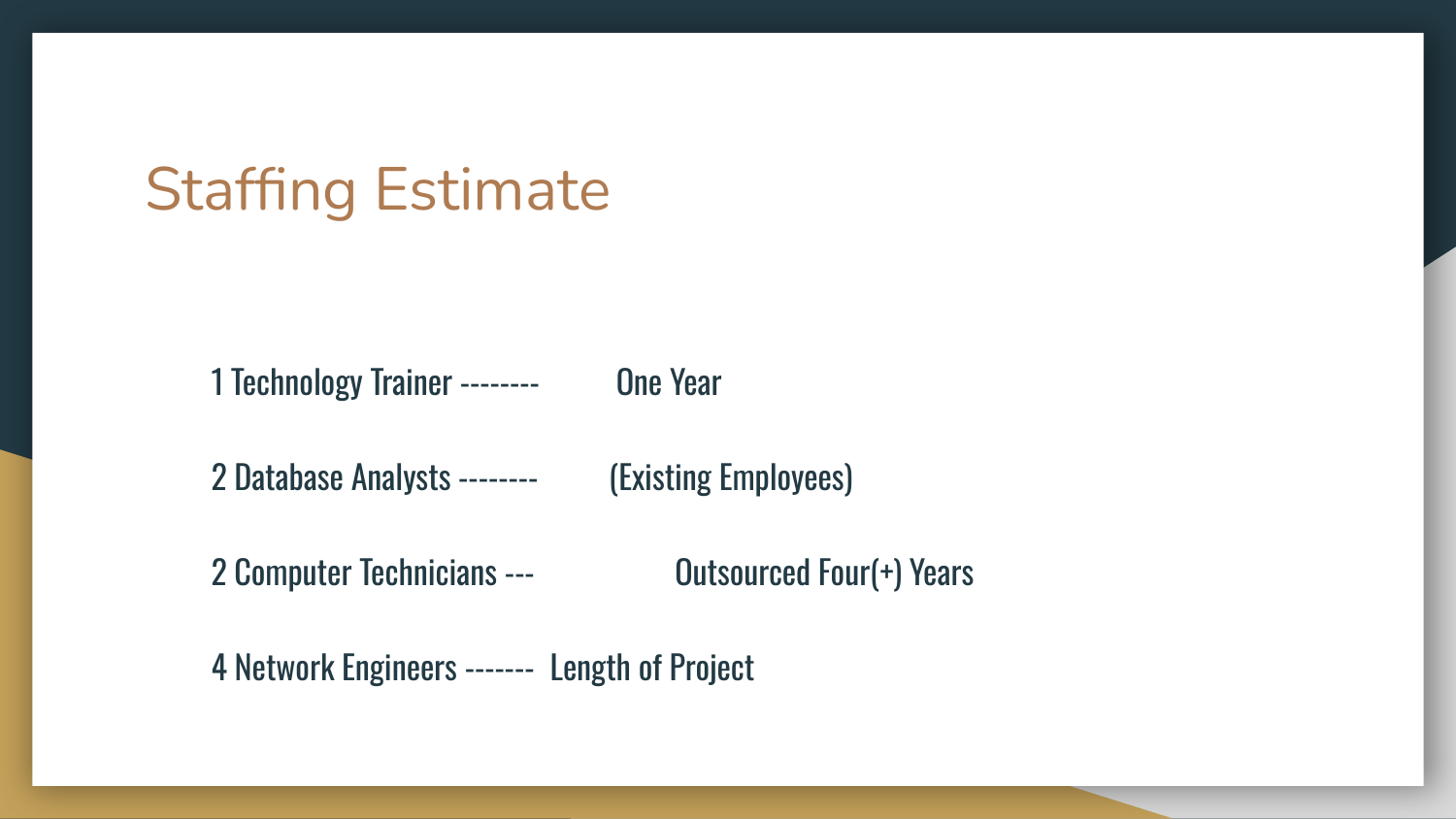

# Staffing Estimate
1 Technology Trainer --------	 One Year
2 Database Analysts --------	(Existing Employees)
2 Computer Technicians ---	 	Outsourced Four(+) Years
4 Network Engineers ------- 	 Length of Project